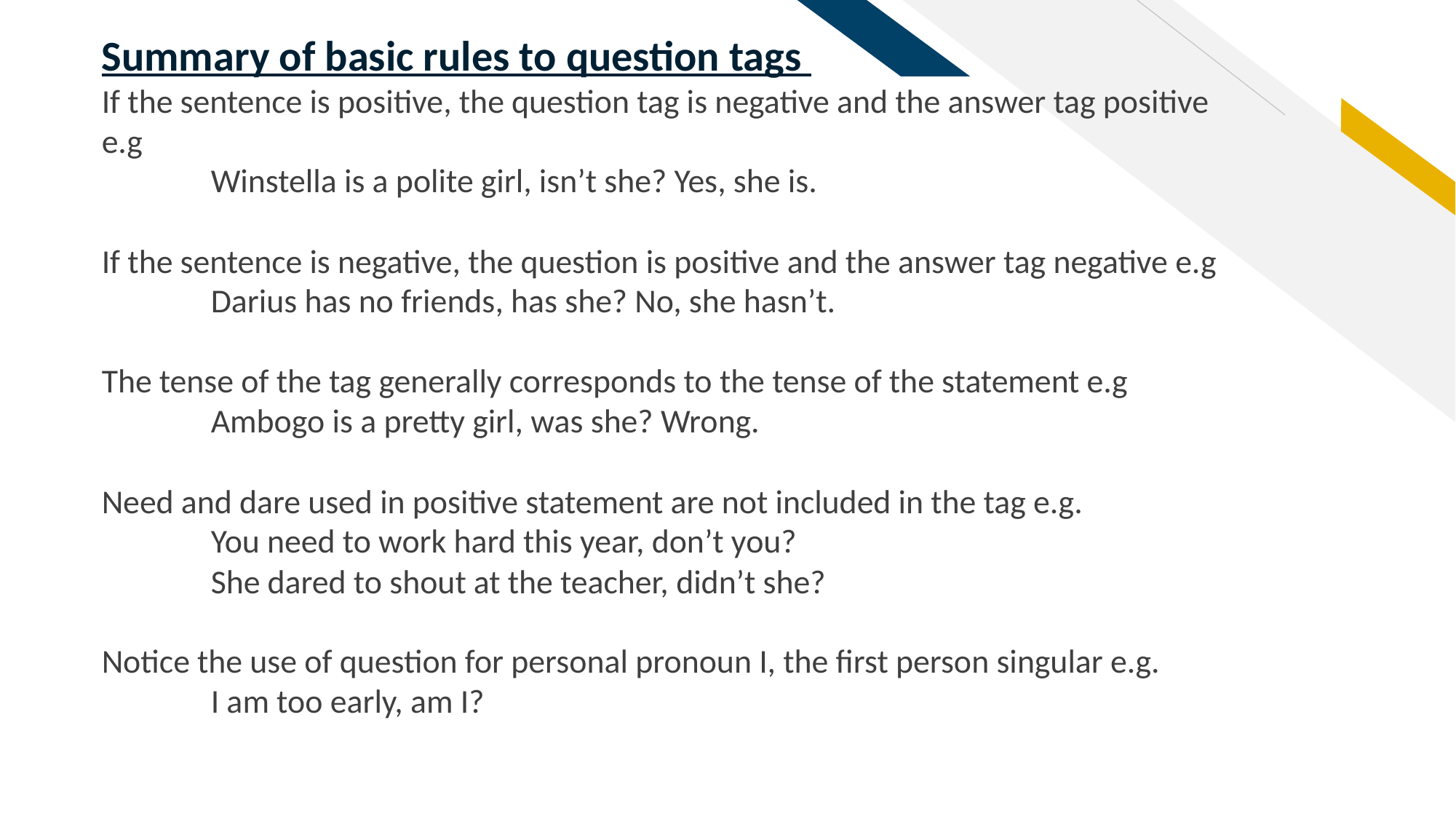

Summary of basic rules to question tags
If the sentence is positive, the question tag is negative and the answer tag positive e.g
	Winstella is a polite girl, isn’t she? Yes, she is.

If the sentence is negative, the question is positive and the answer tag negative e.g
	Darius has no friends, has she? No, she hasn’t.

The tense of the tag generally corresponds to the tense of the statement e.g
	Ambogo is a pretty girl, was she? Wrong.

Need and dare used in positive statement are not included in the tag e.g.
	You need to work hard this year, don’t you?
	She dared to shout at the teacher, didn’t she?

Notice the use of question for personal pronoun I, the first person singular e.g.
	I am too early, am I?